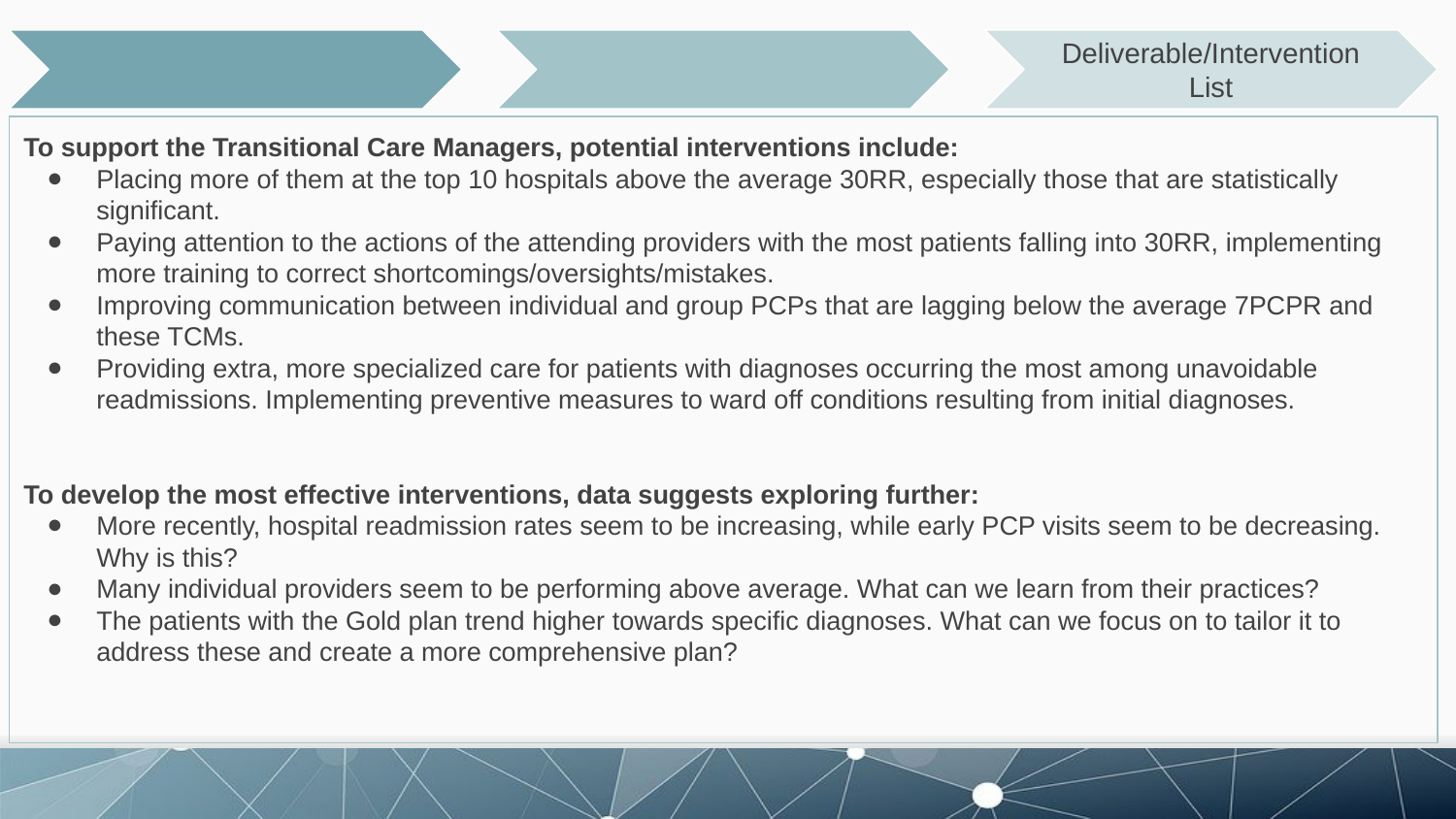

Deliverable/Intervention List
To support the Transitional Care Managers, potential interventions include:
Placing more of them at the top 10 hospitals above the average 30RR, especially those that are statistically significant.
Paying attention to the actions of the attending providers with the most patients falling into 30RR, implementing more training to correct shortcomings/oversights/mistakes.
Improving communication between individual and group PCPs that are lagging below the average 7PCPR and these TCMs.
Providing extra, more specialized care for patients with diagnoses occurring the most among unavoidable readmissions. Implementing preventive measures to ward off conditions resulting from initial diagnoses.

To develop the most effective interventions, data suggests exploring further:
More recently, hospital readmission rates seem to be increasing, while early PCP visits seem to be decreasing. Why is this?
Many individual providers seem to be performing above average. What can we learn from their practices?
The patients with the Gold plan trend higher towards specific diagnoses. What can we focus on to tailor it to address these and create a more comprehensive plan?